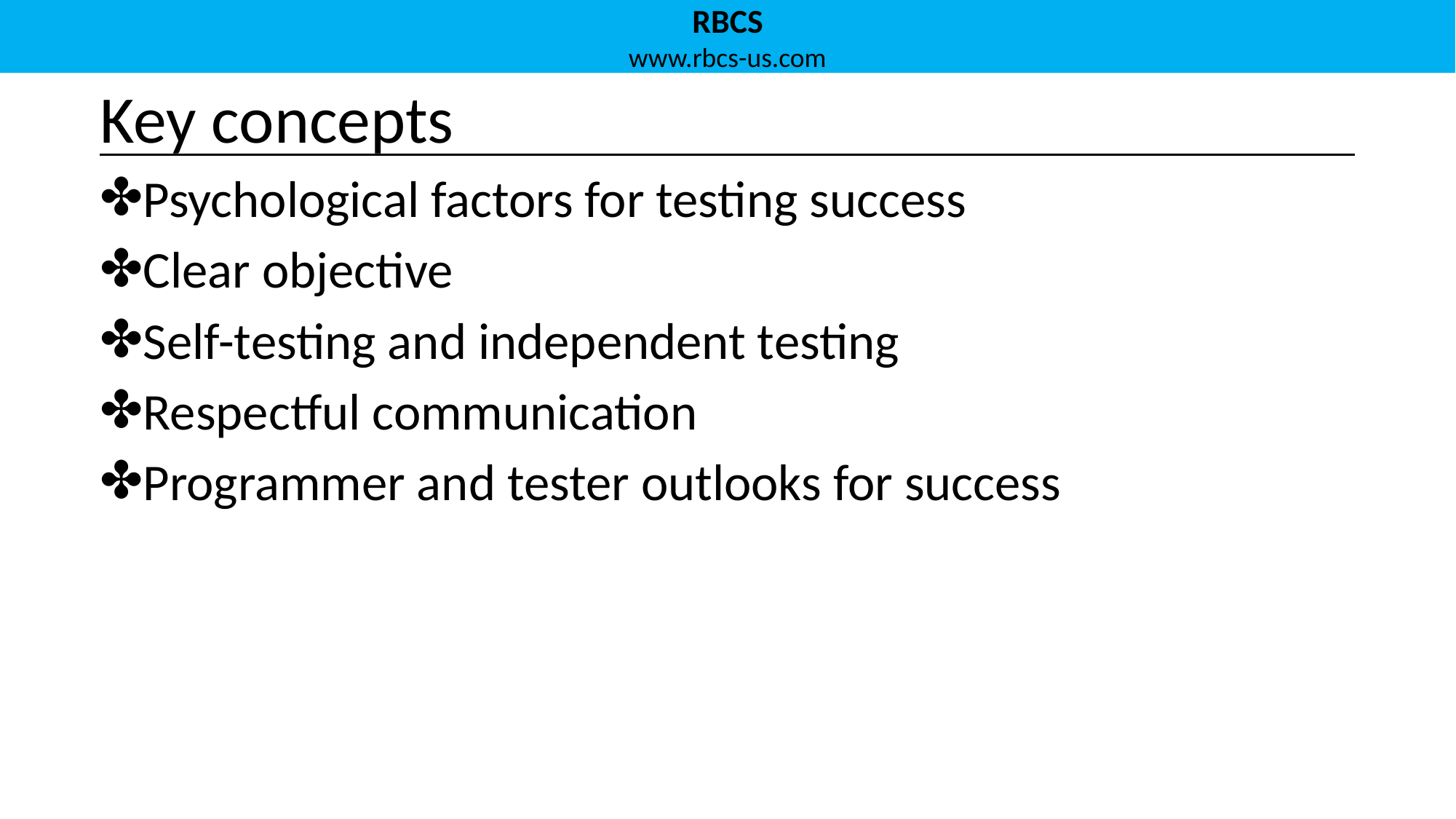

# Key concepts
Psychological factors for testing success
Clear objective
Self-testing and independent testing
Respectful communication
Programmer and tester outlooks for success